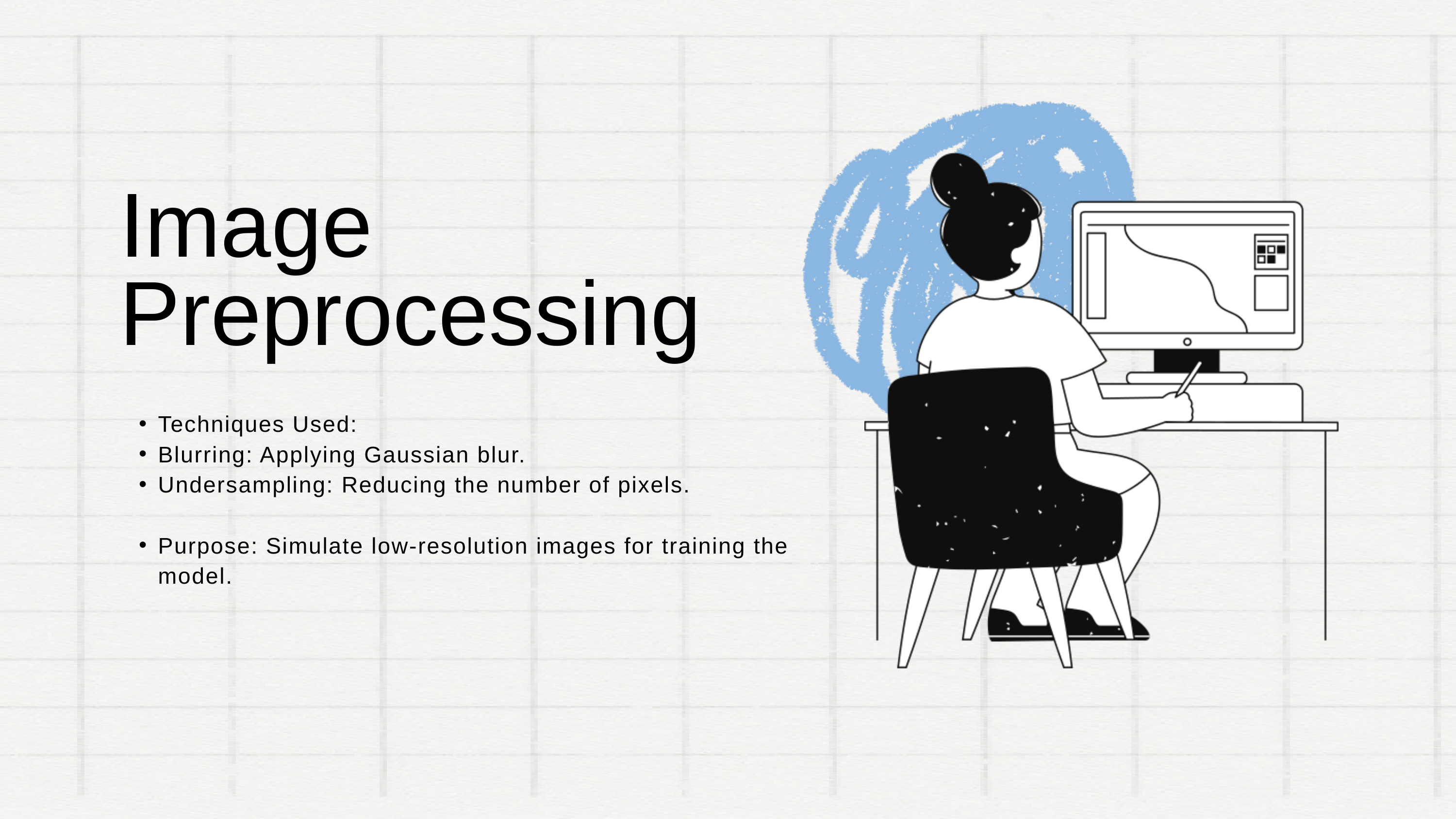

Image Preprocessing
Techniques Used:
Blurring: Applying Gaussian blur.
Undersampling: Reducing the number of pixels.

Purpose: Simulate low-resolution images for training the model.